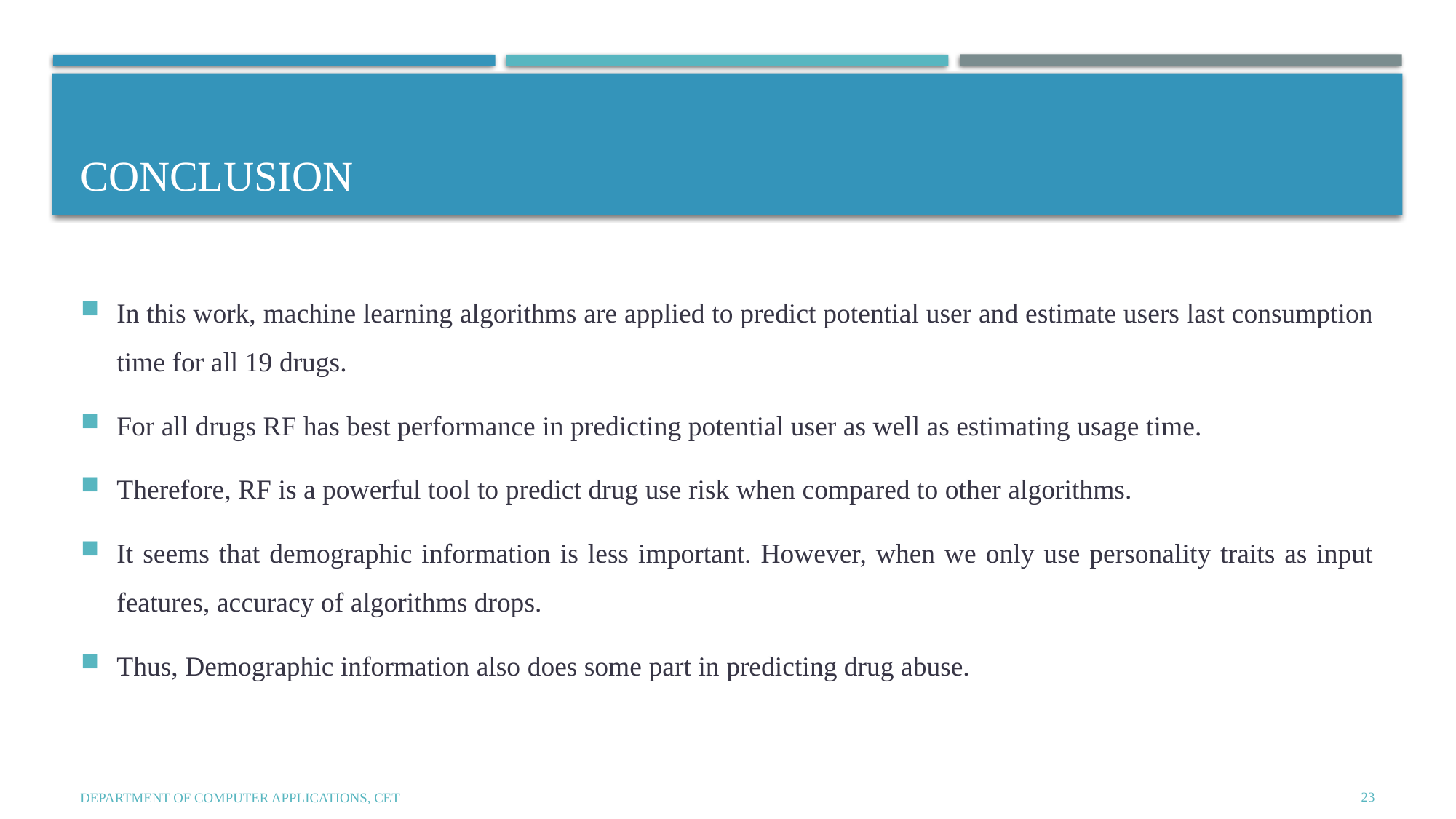

# conclusion
In this work, machine learning algorithms are applied to predict potential user and estimate users last consumption time for all 19 drugs.
For all drugs RF has best performance in predicting potential user as well as estimating usage time.
Therefore, RF is a powerful tool to predict drug use risk when compared to other algorithms.
It seems that demographic information is less important. However, when we only use personality traits as input features, accuracy of algorithms drops.
Thus, Demographic information also does some part in predicting drug abuse.
23
Department of Computer Applications, CET